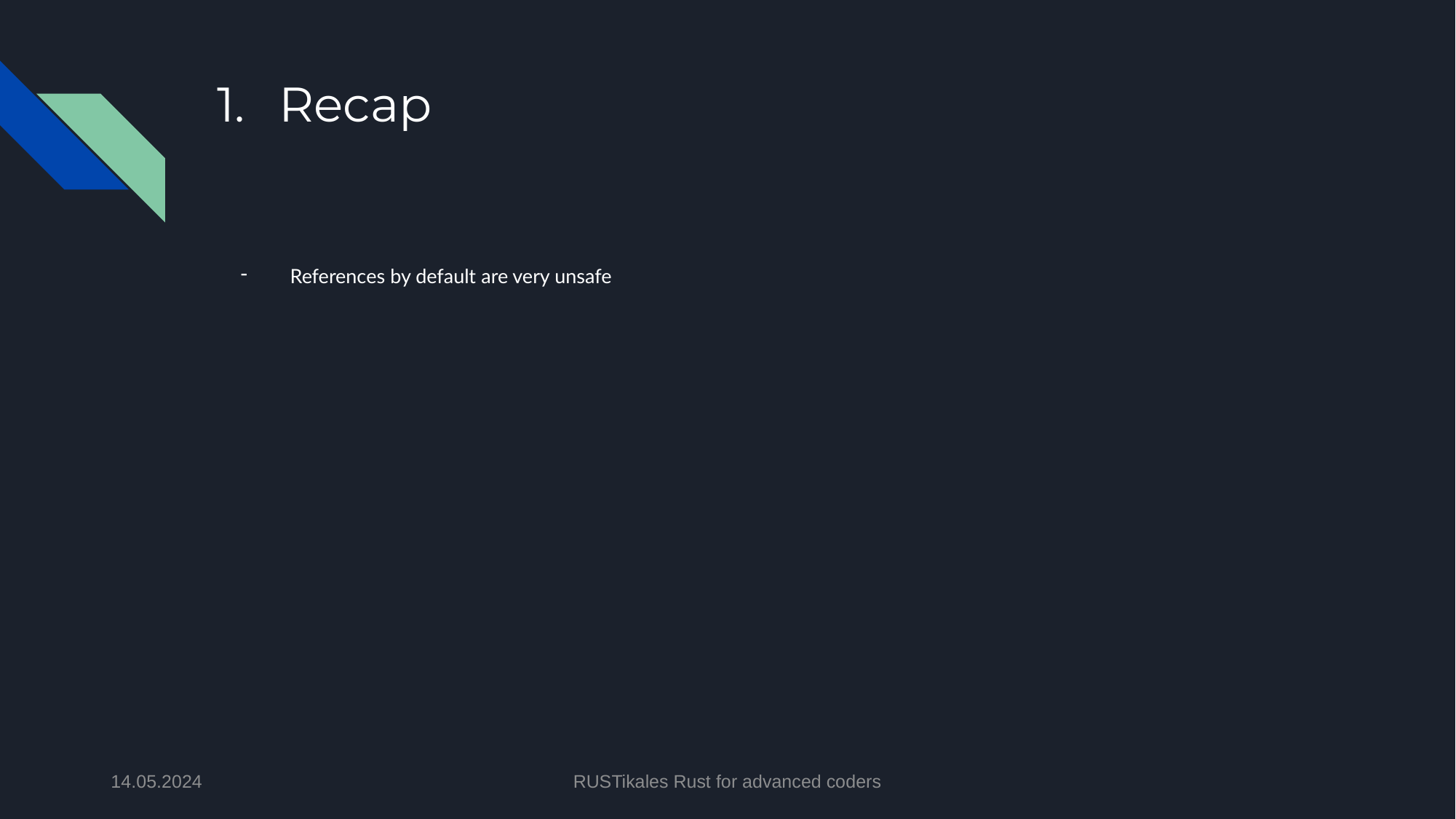

# Recap
References by default are very unsafe
14.05.2024
RUSTikales Rust for advanced coders